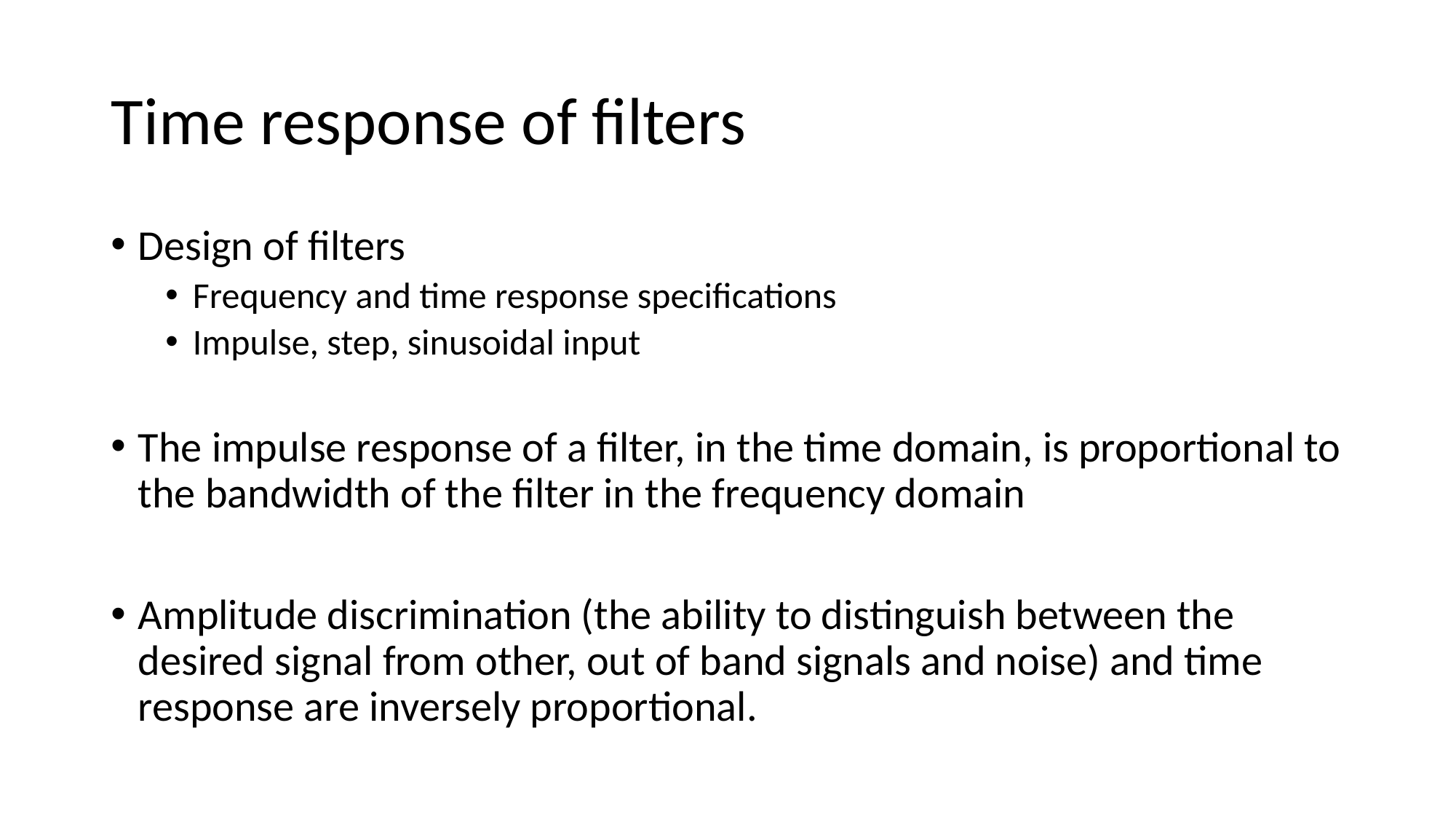

# Time response of filters
Design of filters
Frequency and time response specifications
Impulse, step, sinusoidal input

The impulse response of a filter, in the time domain, is proportional to the bandwidth of the filter in the frequency domain

Amplitude discrimination (the ability to distinguish between the desired signal from other, out of band signals and noise) and time response are inversely proportional.